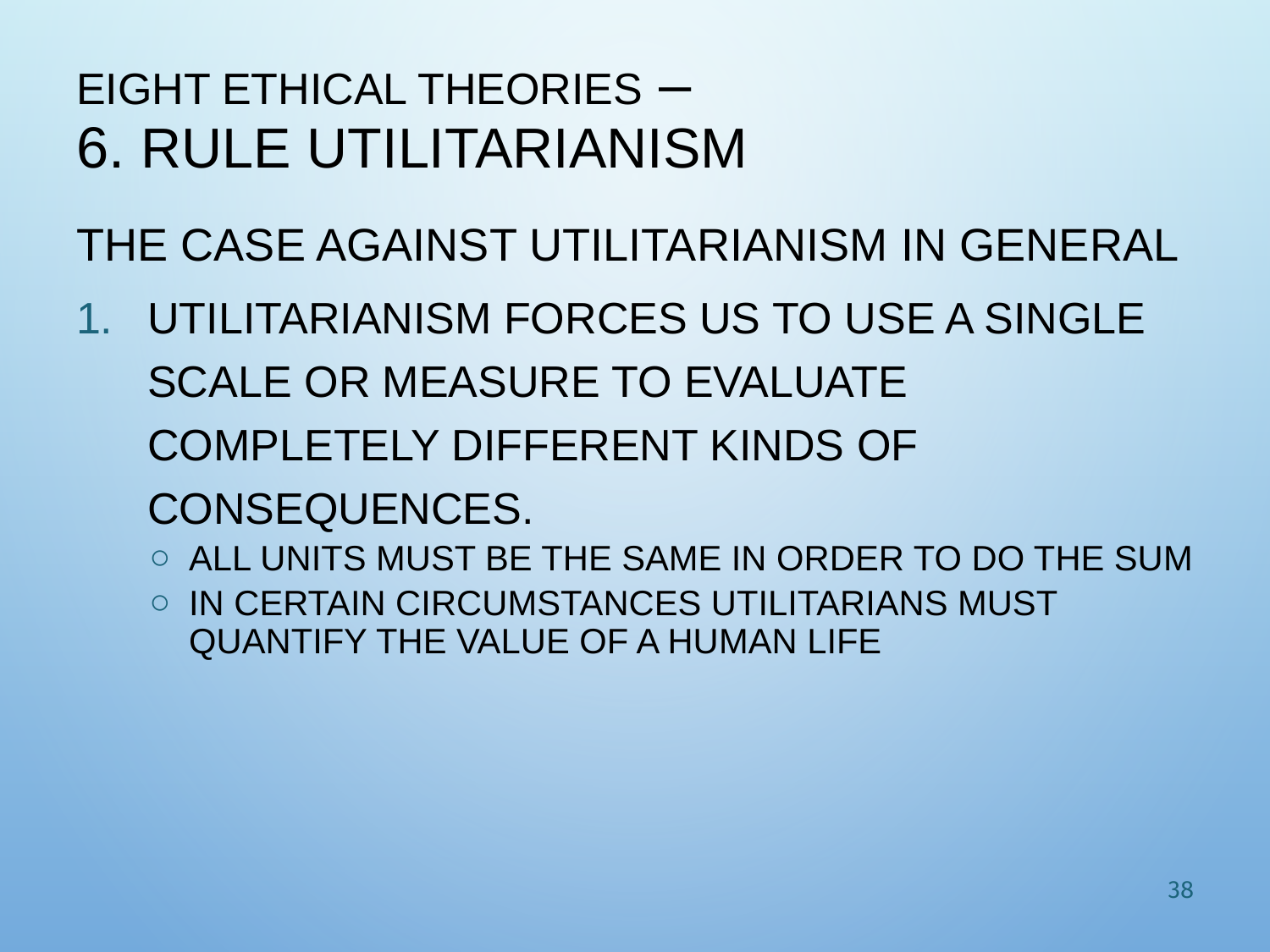

# Eight Ethical Theories – 6. Rule Utilitarianism
The Case against Utilitarianism in General
Utilitarianism forces us to use a single scale or measure to evaluate completely different kinds of consequences.
All units must be the same in order to do the sum
In certain circumstances utilitarians must quantify the value of a human life
38